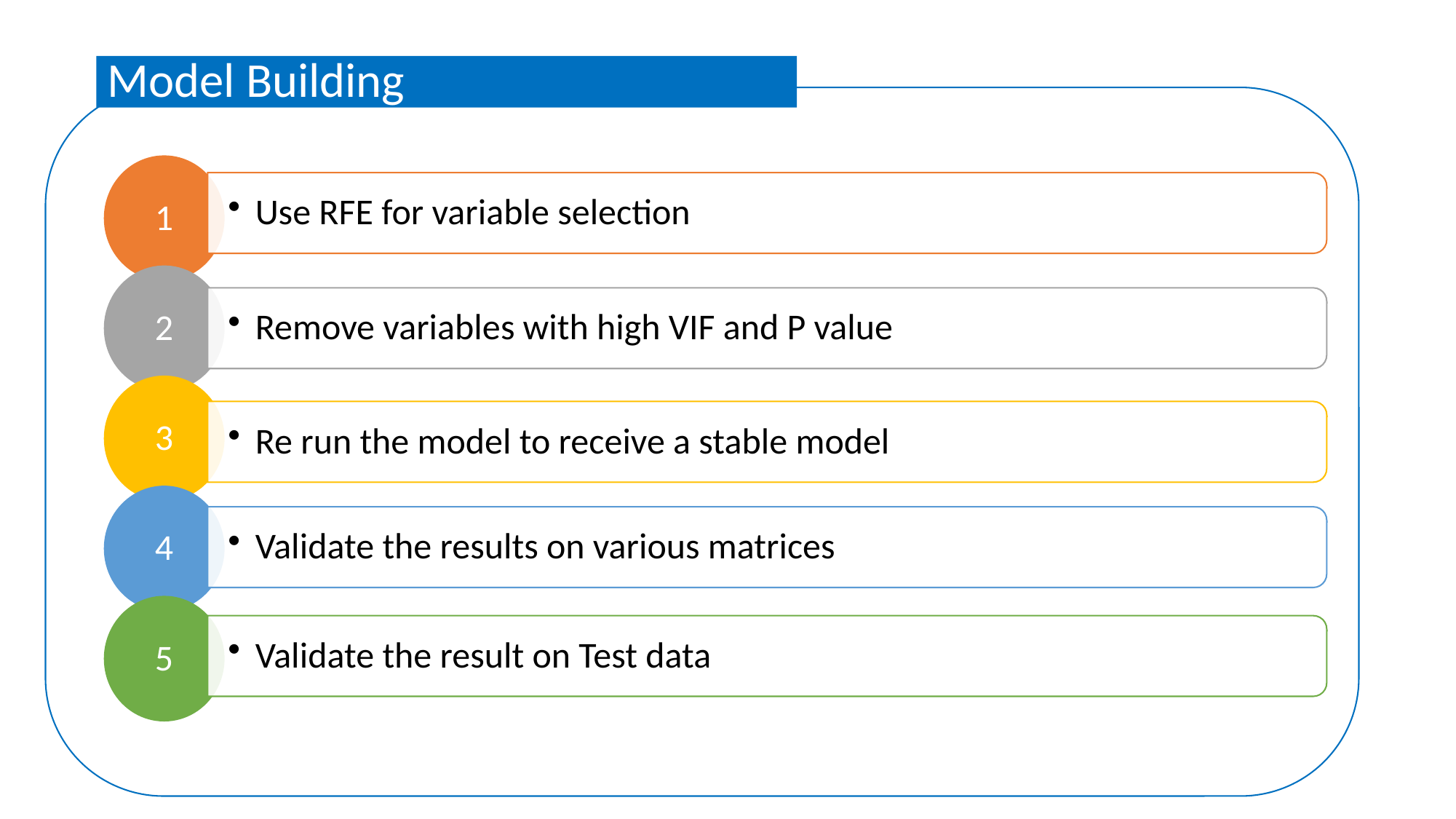

Model Building

1
Use RFE for variable selection
2
Remove variables with high VIF and P value
3
Re run the model to receive a stable model
4
Validate the results on various matrices
5
Validate the result on Test data